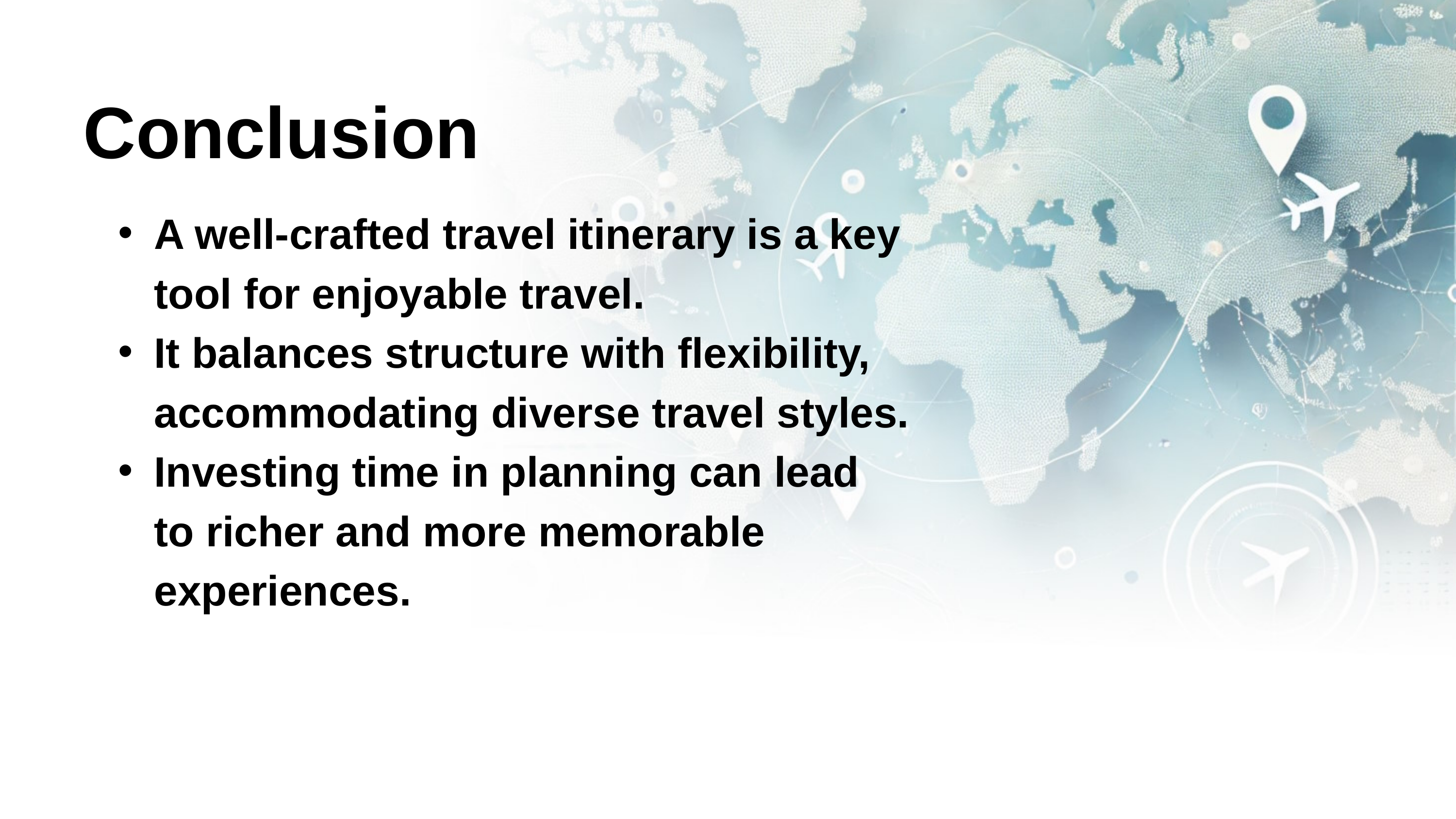

Conclusion
A well-crafted travel itinerary is a key tool for enjoyable travel.
It balances structure with flexibility, accommodating diverse travel styles.
Investing time in planning can lead to richer and more memorable experiences.